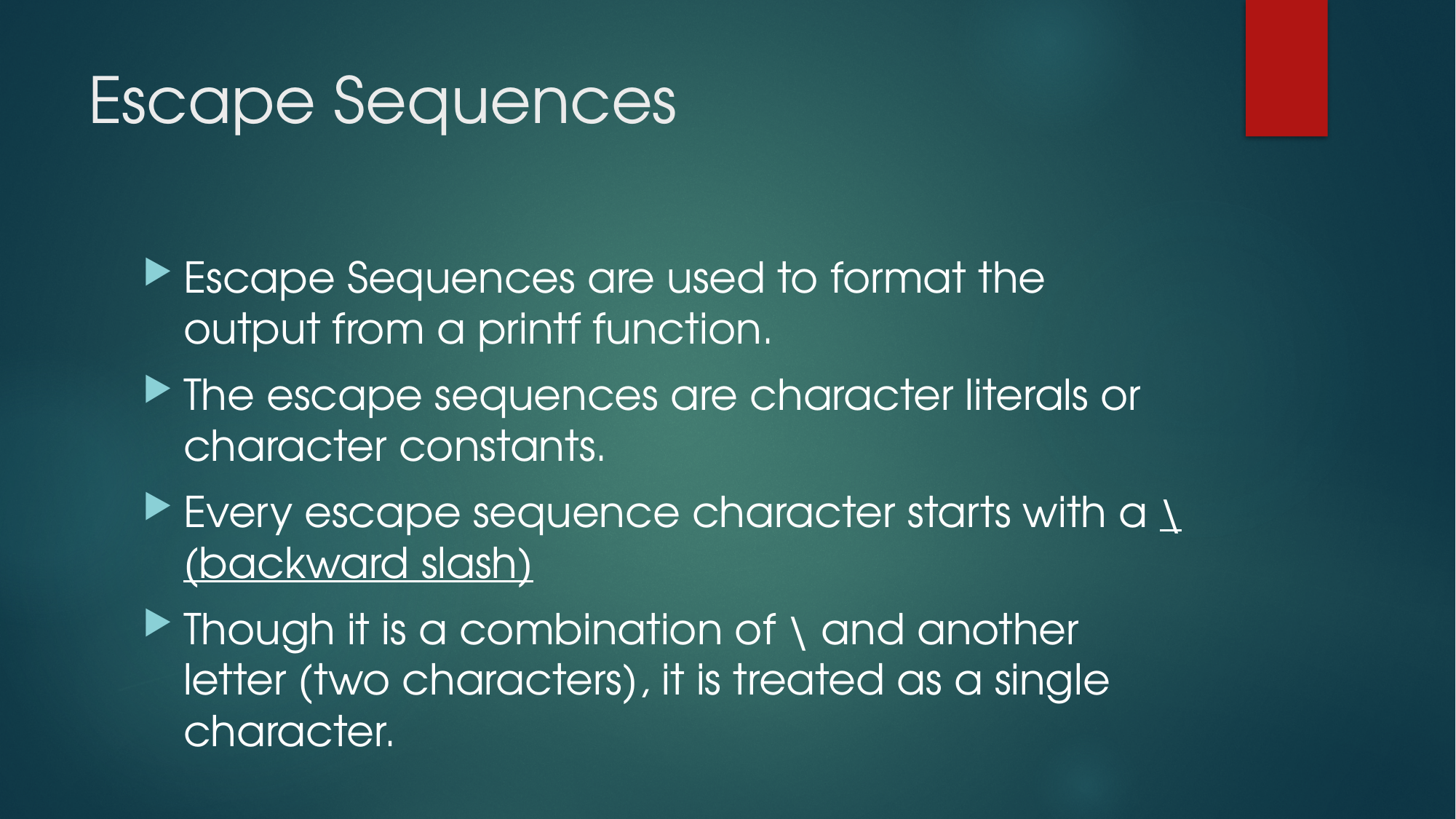

# Escape Sequences
Escape Sequences are used to format the output from a printf function.
The escape sequences are character literals or character constants.
Every escape sequence character starts with a \ (backward slash)
Though it is a combination of \ and another letter (two characters), it is treated as a single character.